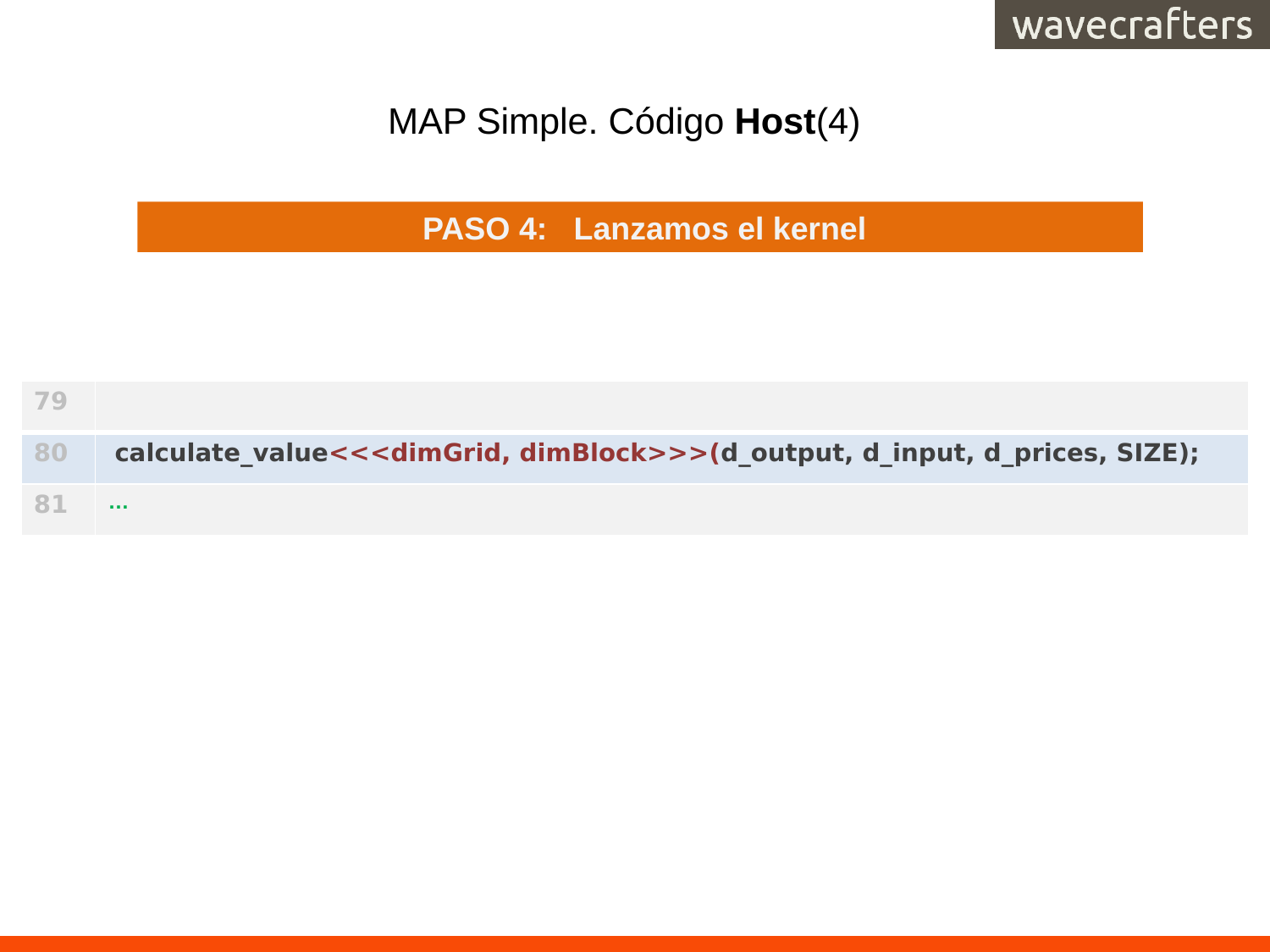

# MAP Simple. Código Host(4)

 PASO 4:   Lanzamos el kernel
| 79 |  |
| --- | --- |
| 80 | calculate\_value<<<dimGrid, dimBlock>>>(d\_output, d\_input, d\_prices, SIZE); |
| 81 | … |